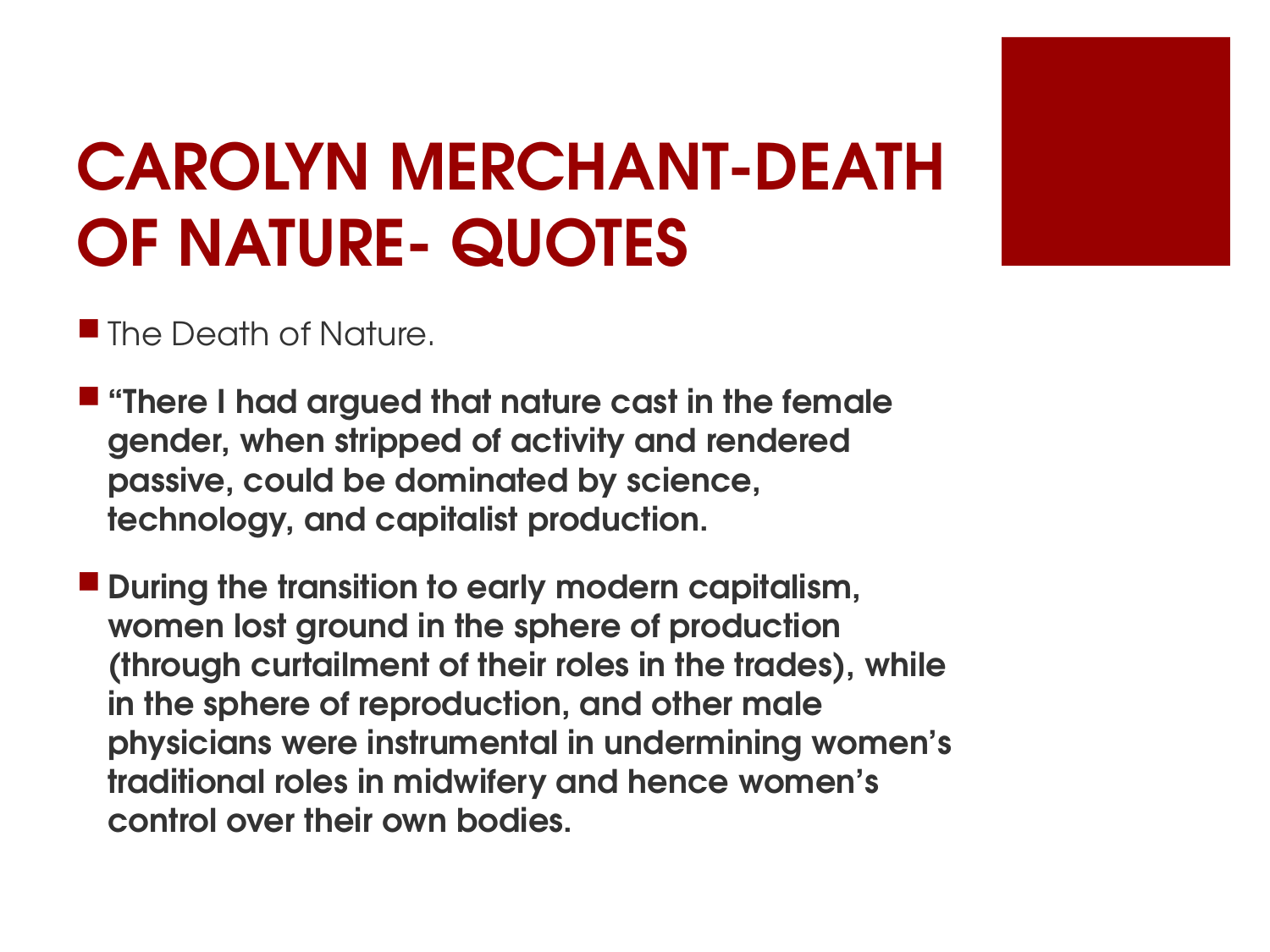

# CAROLYN MERCHANT-DEATH OF NATURE- QUOTES
The Death of Nature.
“There I had argued that nature cast in the female gender, when stripped of activity and rendered passive, could be dominated by science, technology, and capitalist production.
During the transition to early modern capitalism, women lost ground in the sphere of production (through curtailment of their roles in the trades), while in the sphere of reproduction, and other male physicians were instrumental in undermining women’s traditional roles in midwifery and hence women’s control over their own bodies.